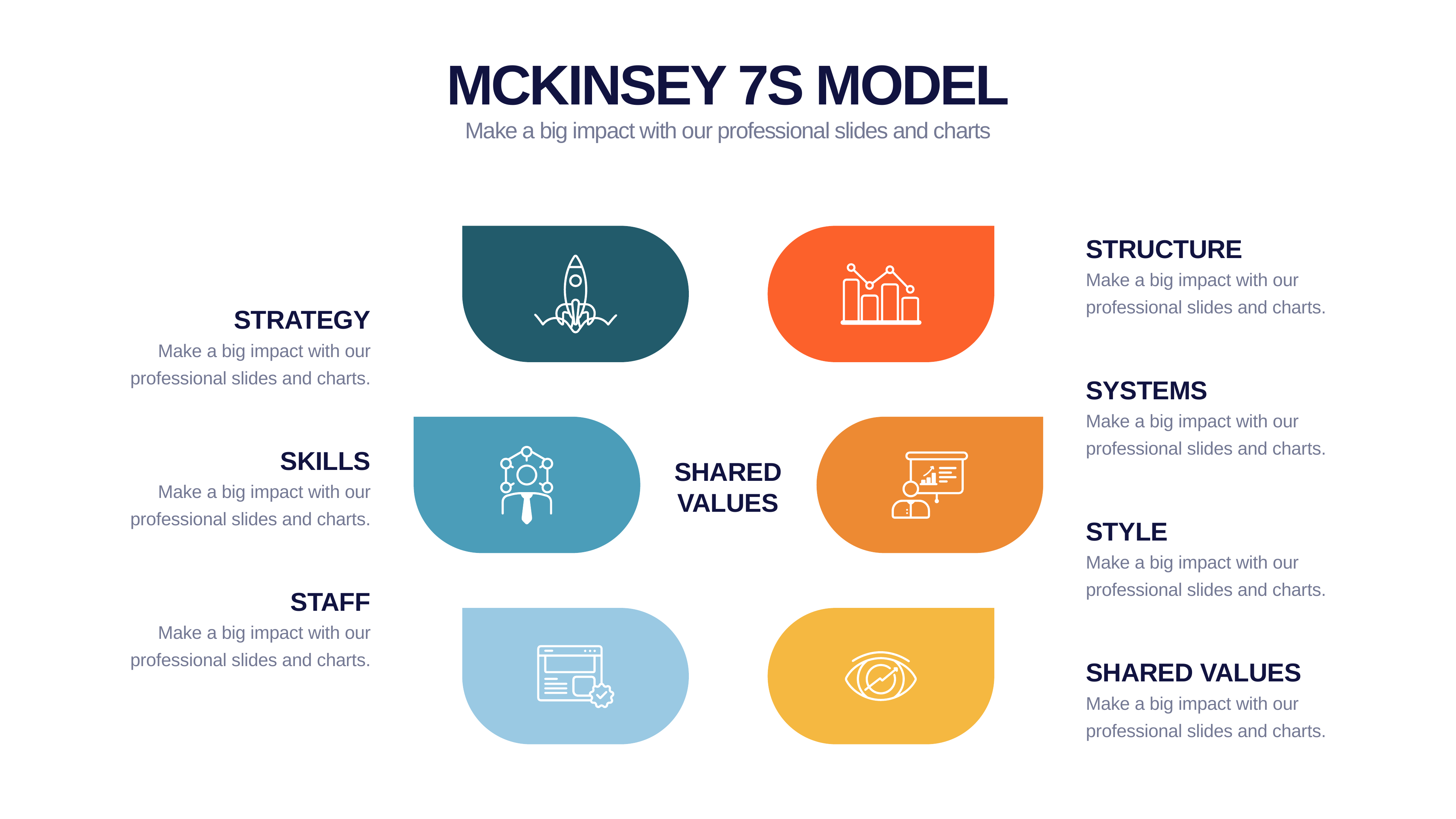

MCKINSEY 7S MODEL
Make a big impact with our professional slides and charts

STRUCTURE

Make a big impact with our professional slides and charts.

STRATEGY
Make a big impact with our professional slides and charts.
SYSTEMS
Make a big impact with our professional slides and charts.

SKILLS

SHARED VALUES
Make a big impact with our professional slides and charts.
STYLE
Make a big impact with our professional slides and charts.
STAFF

Make a big impact with our professional slides and charts.

SHARED VALUES
Make a big impact with our professional slides and charts.